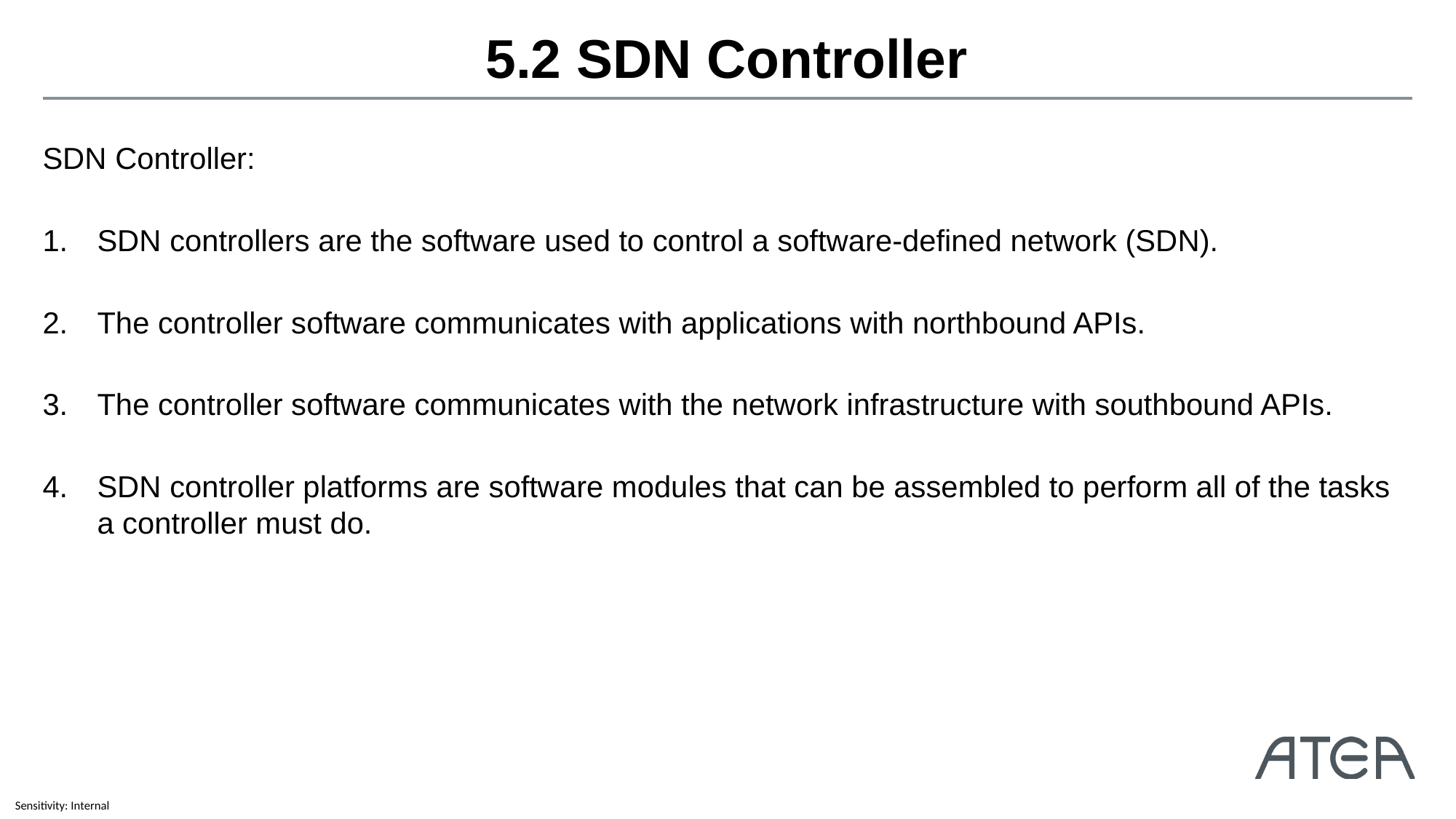

# 5.2 SDN Controller

SDN Controller:

SDN controllers are the software used to control a software-defined network (SDN).

The controller software communicates with applications with northbound APIs.

The controller software communicates with the network infrastructure with southbound APIs.

SDN controller platforms are software modules that can be assembled to perform all of the tasks a controller must do.